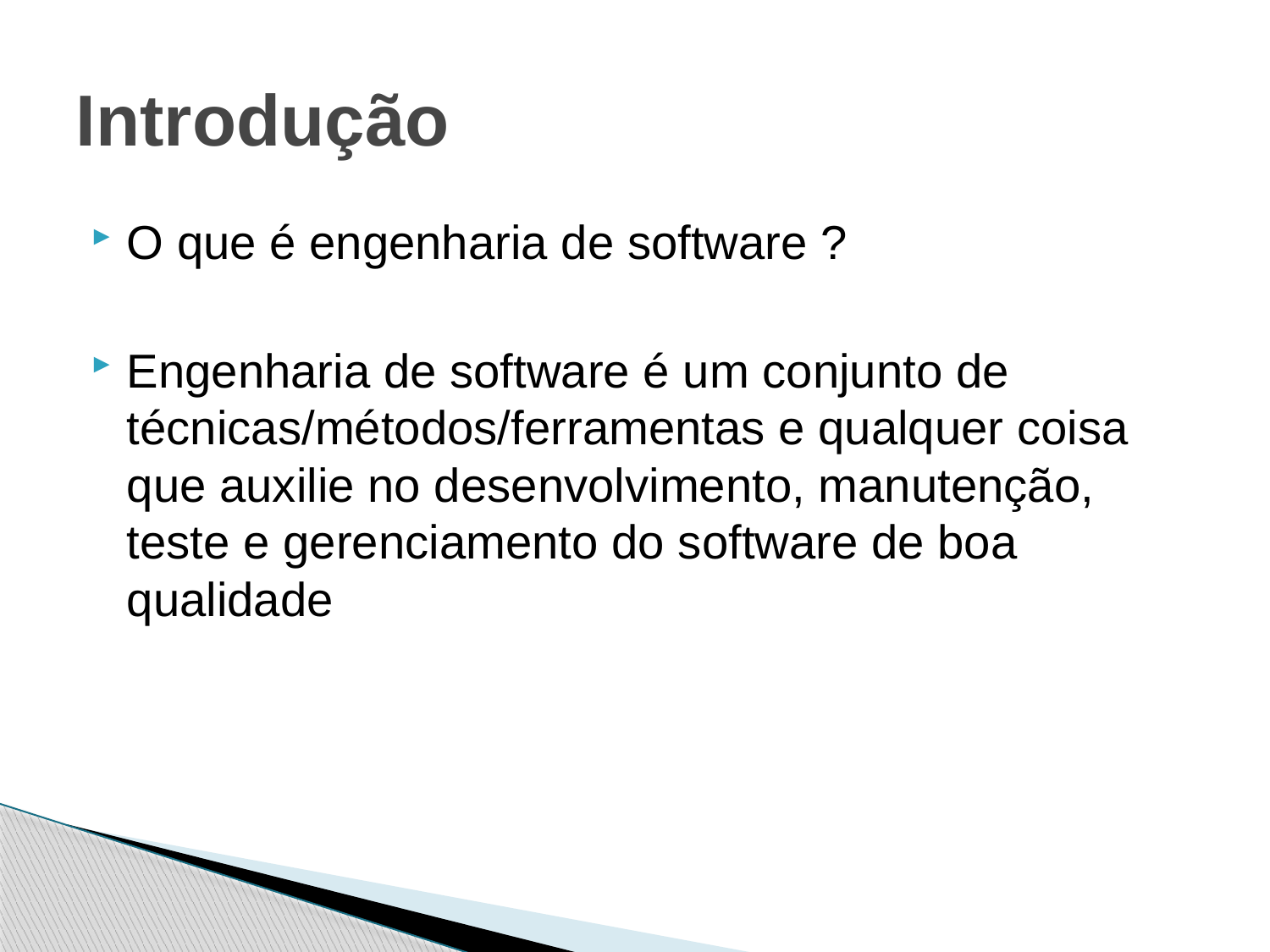

# Introdução
O que é engenharia de software ?

Engenharia de software é um conjunto de técnicas/métodos/ferramentas e qualquer coisa que auxilie no desenvolvimento, manutenção, teste e gerenciamento do software de boa qualidade